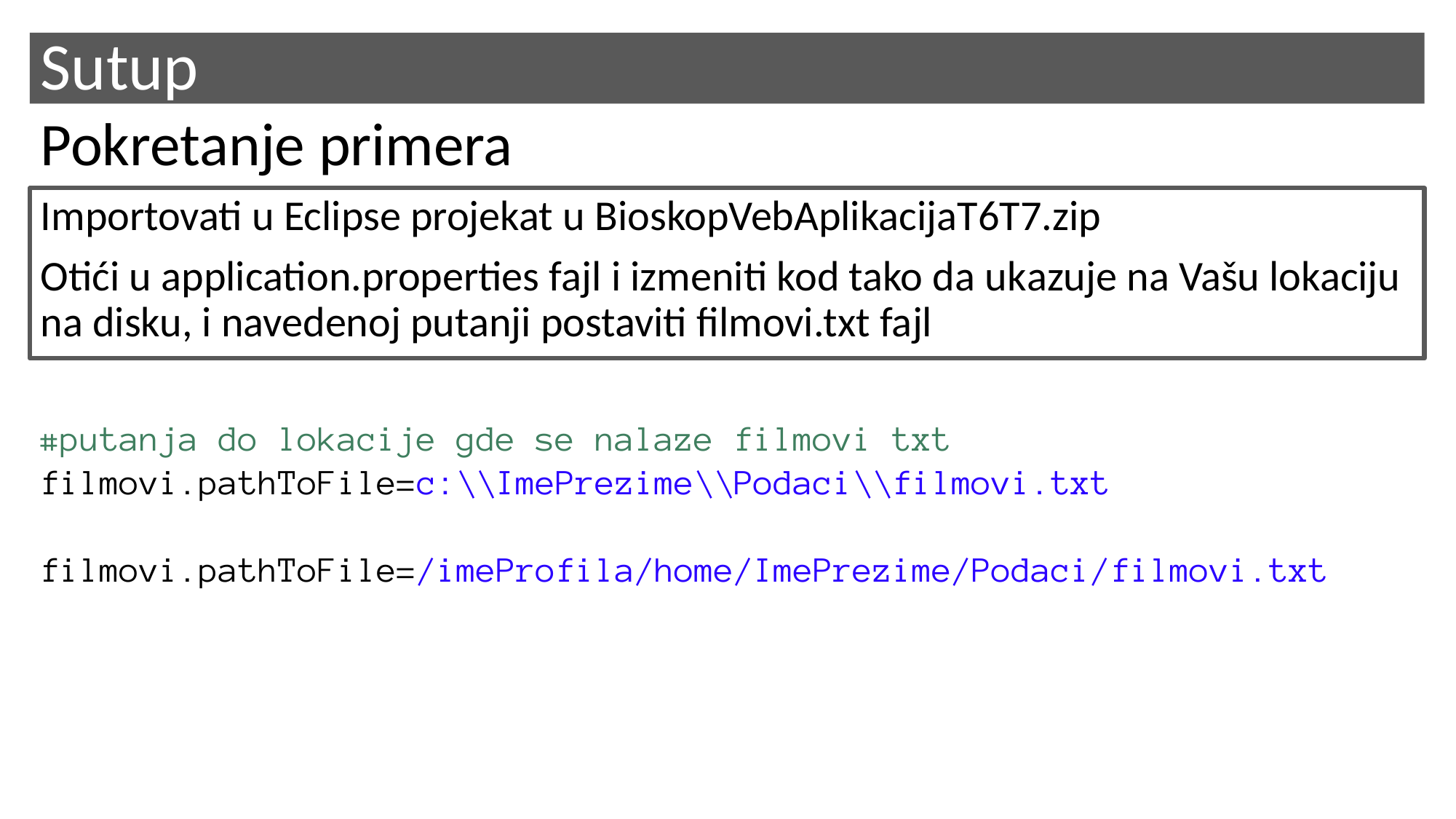

# Sutup
Pokretanje primera
Importovati u Eclipse projekat u BioskopVebAplikacijaT6T7.zip
Otići u application.properties fajl i izmeniti kod tako da ukazuje na Vašu lokaciju na disku, i navedenoj putanji postaviti filmovi.txt fajl
#putanja do lokacije gde se nalaze filmovi txt
filmovi.pathToFile=c:\\ImePrezime\\Podaci\\filmovi.txt

filmovi.pathToFile=/imeProfila/home/ImePrezime/Podaci/filmovi.txt